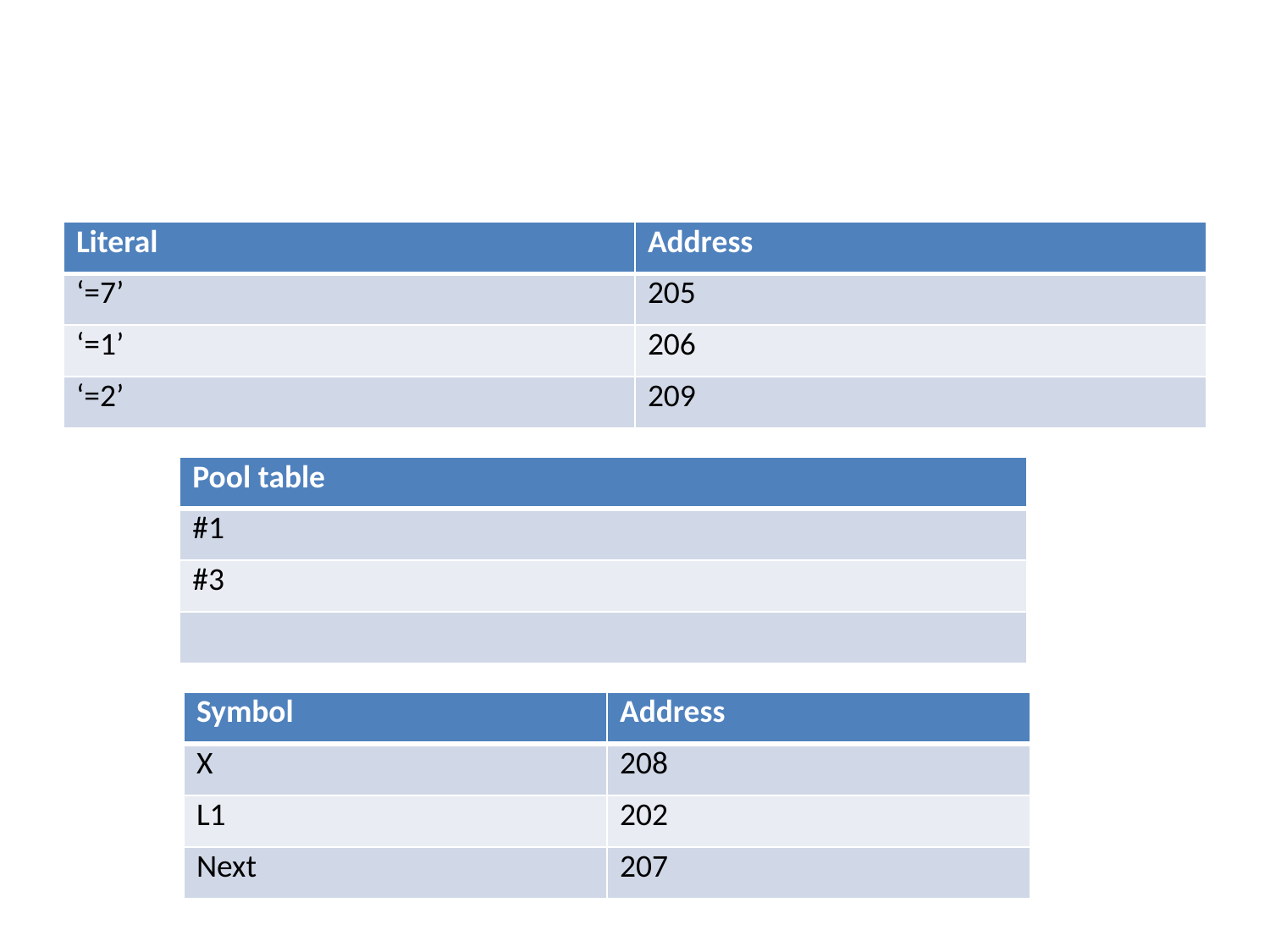

#
| Literal | Address |
| --- | --- |
| ‘=7’ | 205 |
| ‘=1’ | 206 |
| ‘=2’ | 209 |
| Pool table |
| --- |
| #1 |
| #3 |
|  |
| Symbol | Address |
| --- | --- |
| X | 208 |
| L1 | 202 |
| Next | 207 |